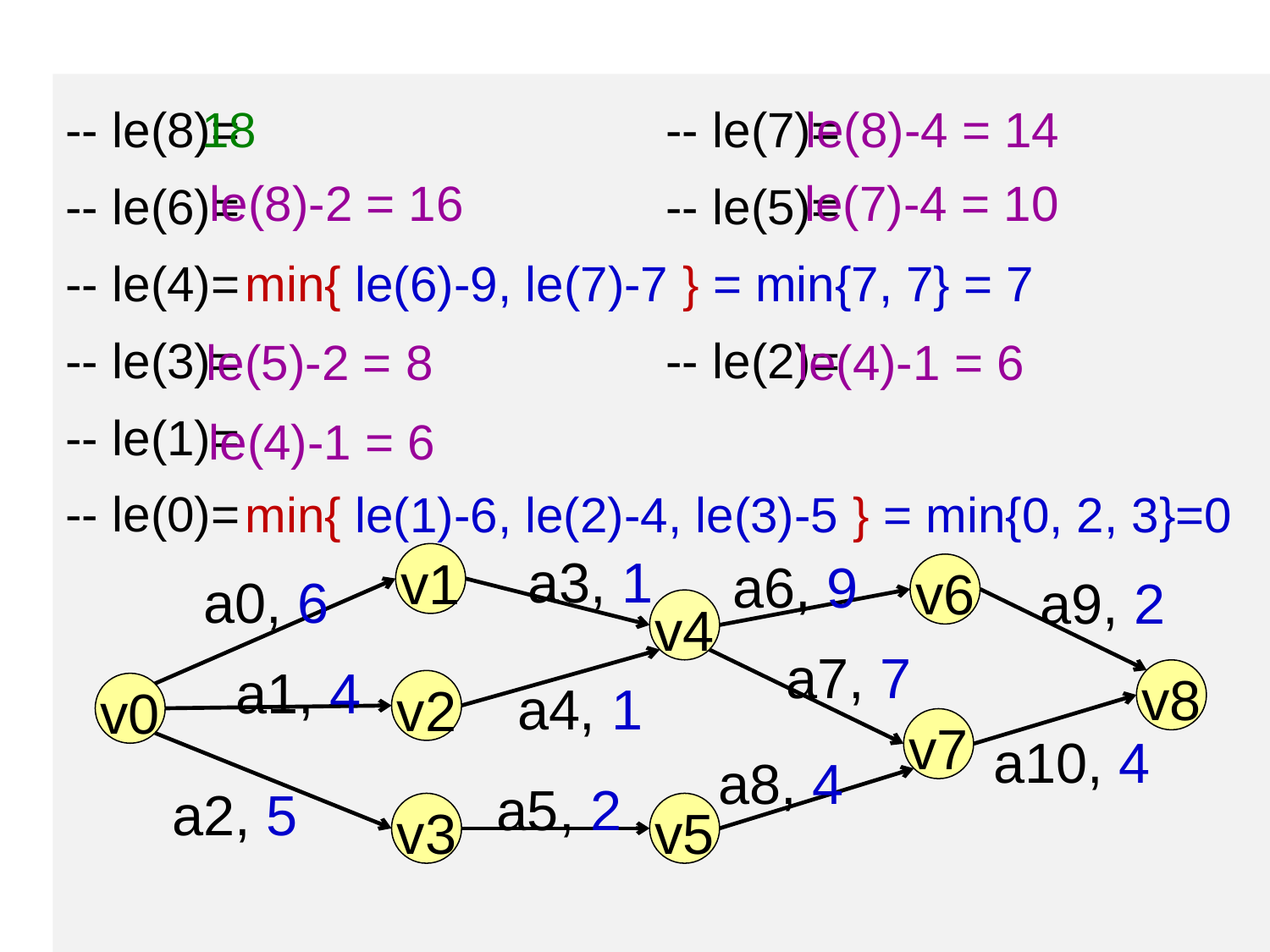

-- le(8)=                               -- le(7)=
-- le(6)=                               -- le(5)=
-- le(4)=
-- le(3)=                               -- le(2)=
-- le(1)=
-- le(0)=
18
le(8)-4 = 14
le(8)-2 = 16
le(7)-4 = 10
min{ le(6)-9, le(7)-7 } = min{7, 7} = 7
le(5)-2 = 8
le(4)-1 = 6
le(4)-1 = 6
min{ le(1)-6, le(2)-4, le(3)-5 } = min{0, 2, 3}=0
a3, 1
a6, 9
a0, 6
v1
a9, 2
v6
v4
a7, 7
a1, 4
a4, 1
v8
v2
v0
a10, 4
v7
a8, 4
a5, 2
a2, 5
v3
v5